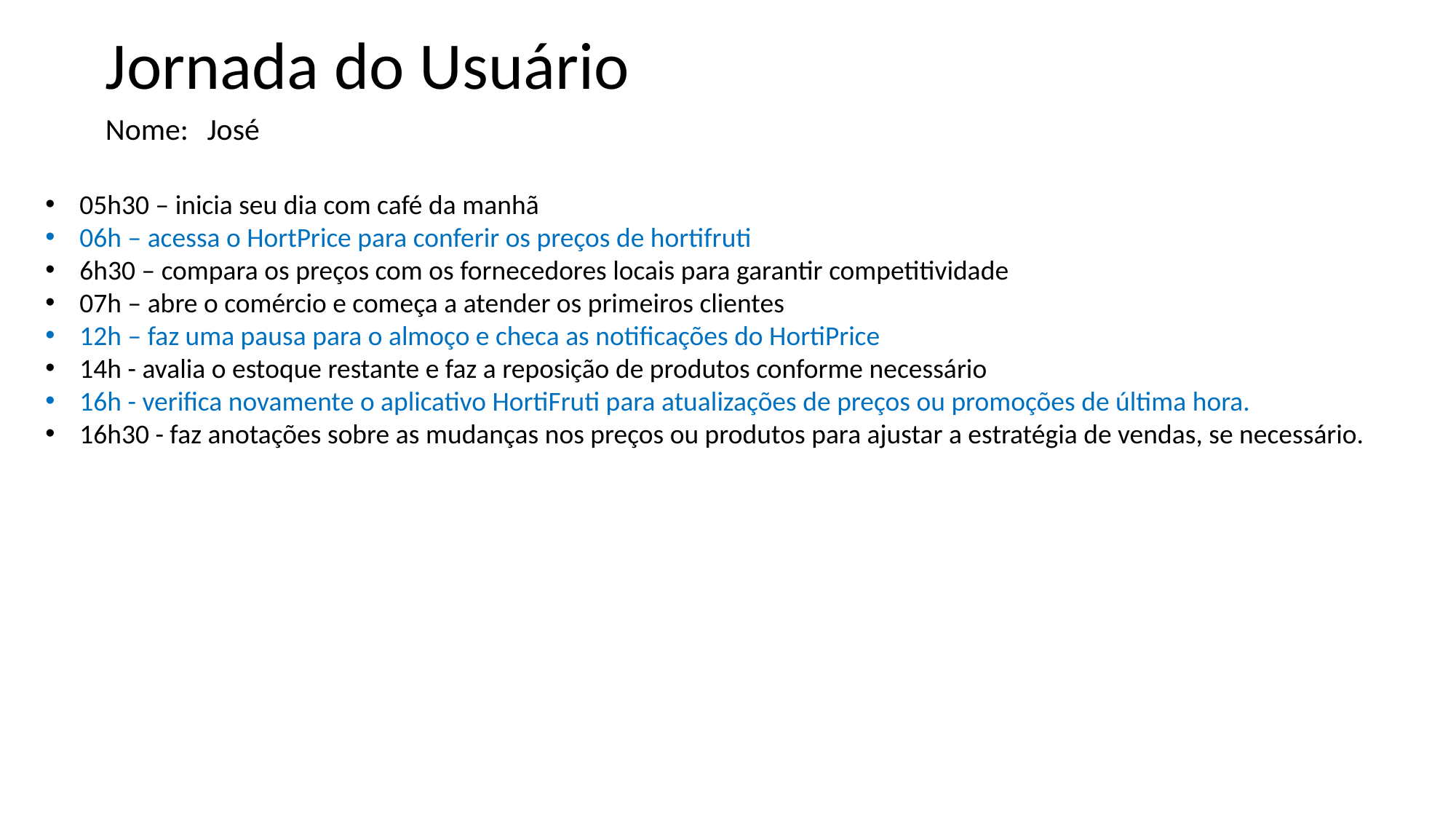

# Jornada do Usuário
Nome:
José
05h30 – inicia seu dia com café da manhã
06h – acessa o HortPrice para conferir os preços de hortifruti
6h30 – compara os preços com os fornecedores locais para garantir competitividade
07h – abre o comércio e começa a atender os primeiros clientes
12h – faz uma pausa para o almoço e checa as notificações do HortiPrice
14h - avalia o estoque restante e faz a reposição de produtos conforme necessário
16h - verifica novamente o aplicativo HortiFruti para atualizações de preços ou promoções de última hora.
16h30 - faz anotações sobre as mudanças nos preços ou produtos para ajustar a estratégia de vendas, se necessário.